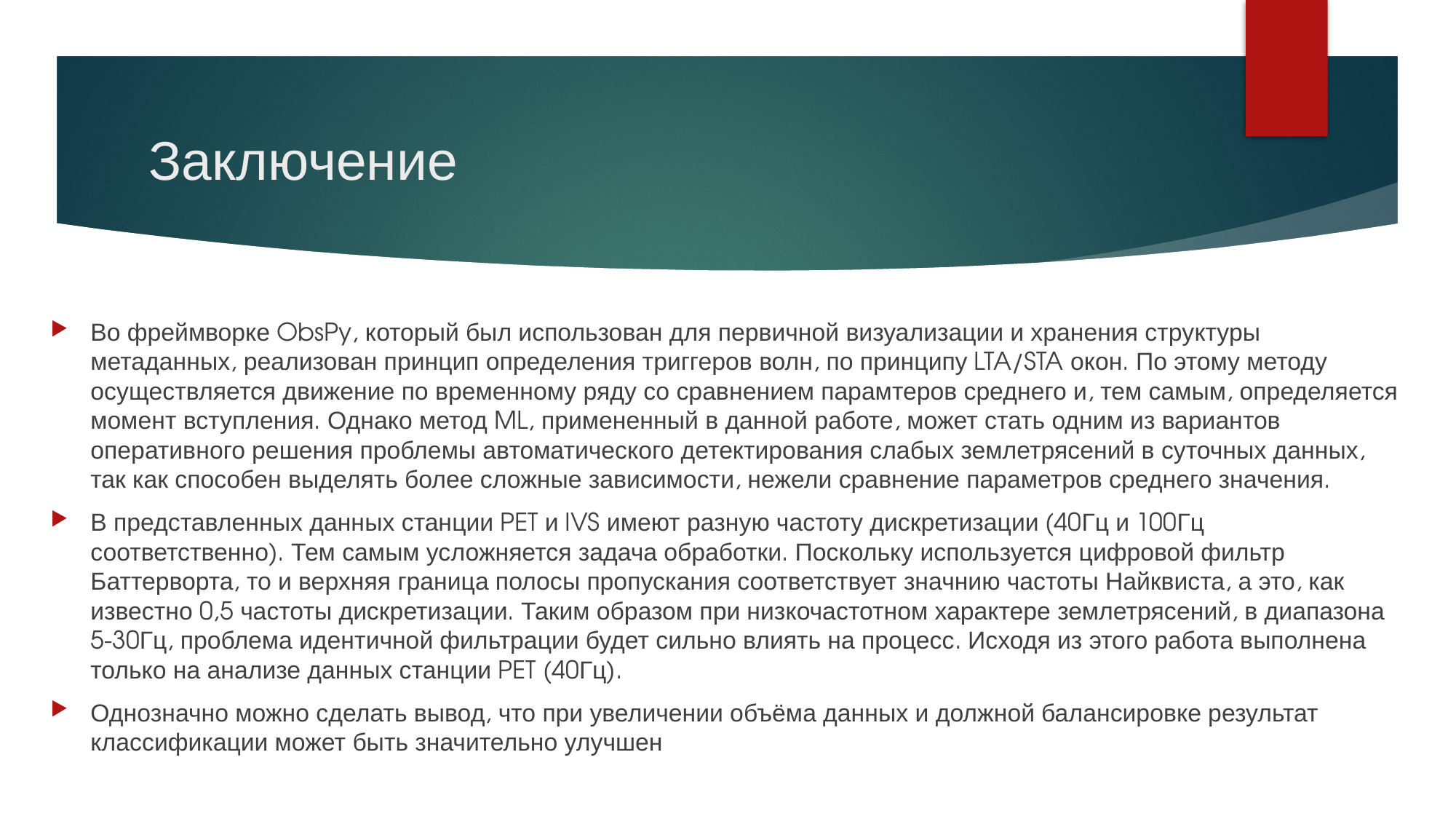

# Заключение
Во фреймворке ObsPy, который был использован для первичной визуализации и хранения структуры метаданных, реализован принцип определения триггеров волн, по принципу LTA/STA окон. По этому методу осуществляется движение по временному ряду со сравнением парамтеров среднего и, тем самым, определяется момент вступления. Однако метод ML, примененный в данной работе, может стать одним из вариантов оперативного решения проблемы автоматического детектирования слабых землетрясений в суточных данных, так как способен выделять более сложные зависимости, нежели сравнение параметров среднего значения.
В представленных данных станции PET и IVS имеют разную частоту дискретизации (40Гц и 100Гц соответственно). Тем самым усложняется задача обработки. Поскольку используется цифровой фильтр Баттерворта, то и верхняя граница полосы пропускания соответствует значнию частоты Найквиста, а это, как известно 0,5 частоты дискретизации. Таким образом при низкочастотном характере землетрясений, в диапазона 5-30Гц, проблема идентичной фильтрации будет сильно влиять на процесс. Исходя из этого работа выполнена только на анализе данных станции PET (40Гц).
Однозначно можно сделать вывод, что при увеличении объёма данных и должной балансировке результат классификации может быть значительно улучшен